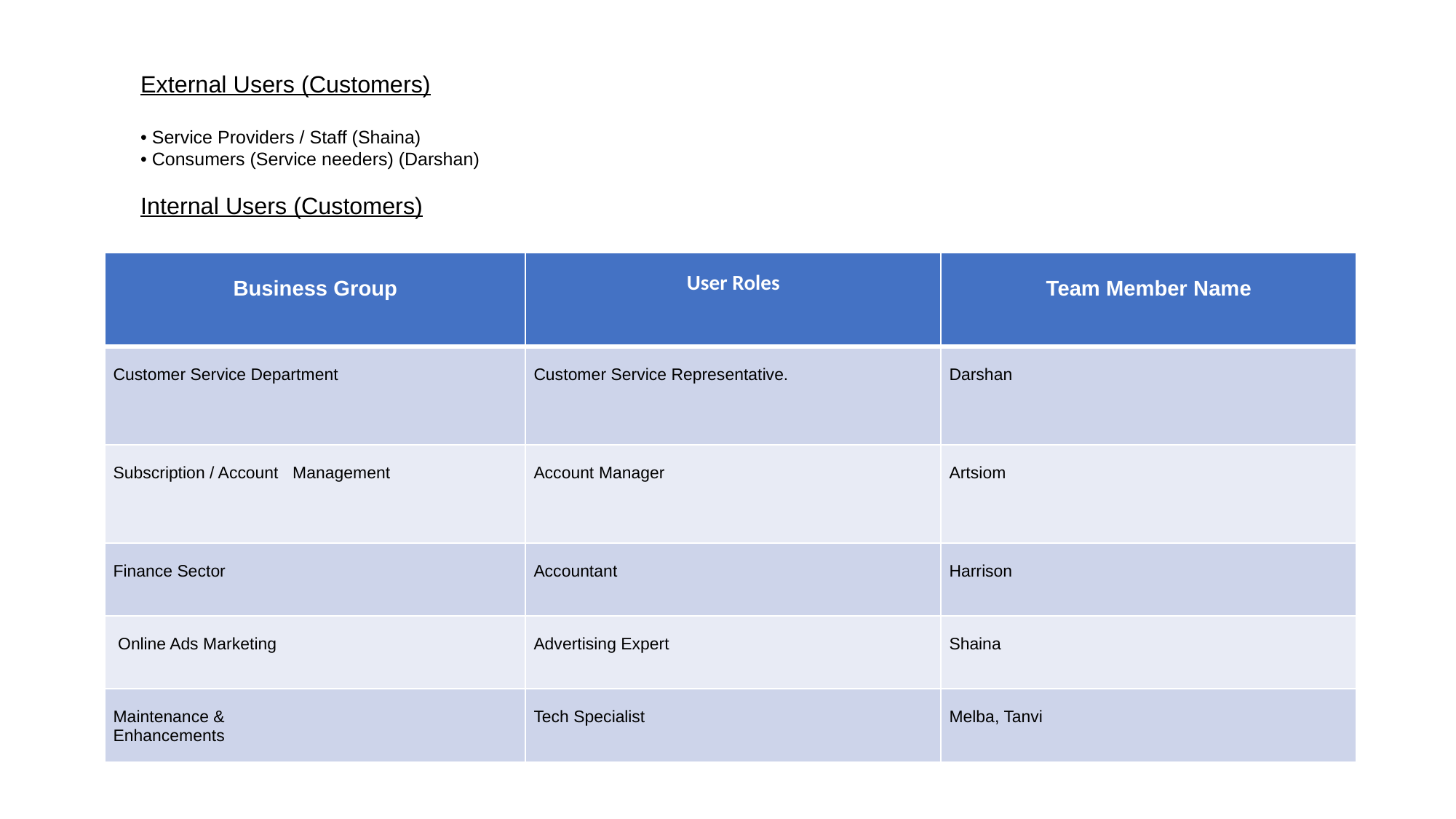

External Users (Customers)

• Service Providers / Staff (Shaina)
• Consumers (Service needers) (Darshan)

Internal Users (Customers)

| Business Group | User Roles | Team Member Name |
| --- | --- | --- |
| Customer Service Department | Customer Service Representative. | Darshan |
| Subscription / Account   Management | Account Manager | Artsiom |
| Finance Sector | Accountant | Harrison |
| Online Ads Marketing | Advertising Expert | Shaina |
| Maintenance & Enhancements | Tech Specialist | Melba, Tanvi |